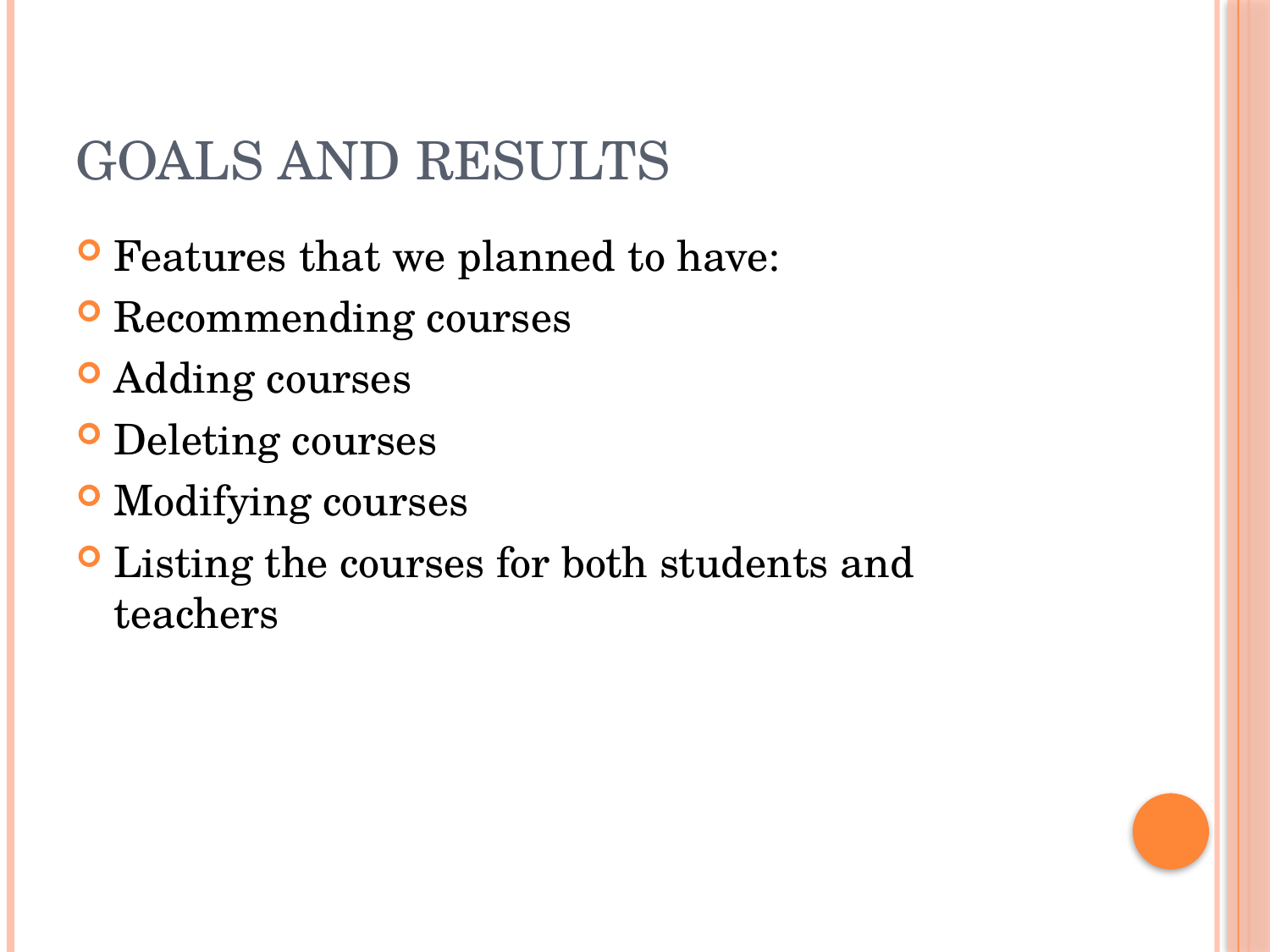

# Goals and Results
Features that we planned to have:
Recommending courses
Adding courses
Deleting courses
Modifying courses
Listing the courses for both students and teachers